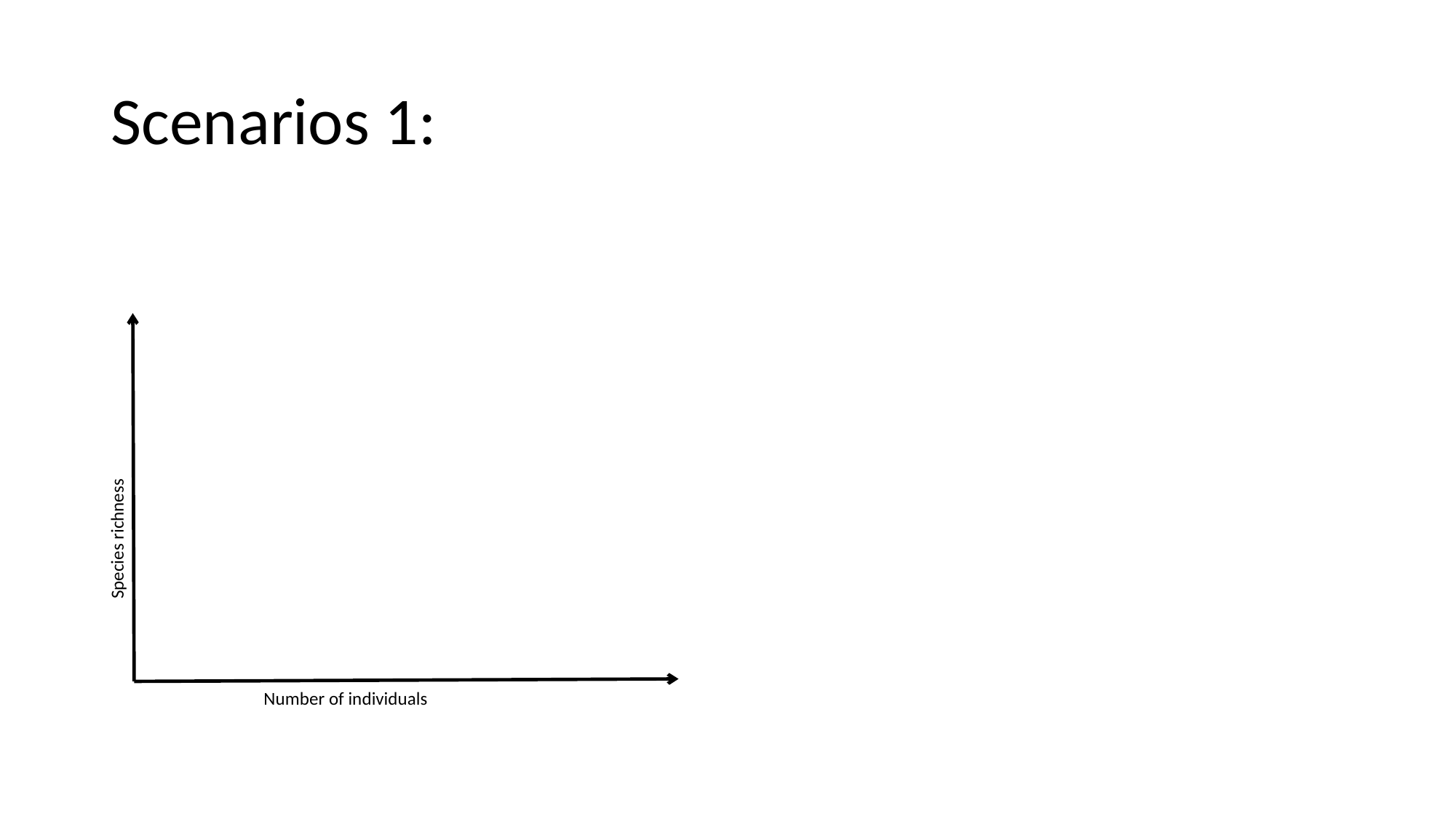

# Scenarios 1:
Species richness
Number of individuals